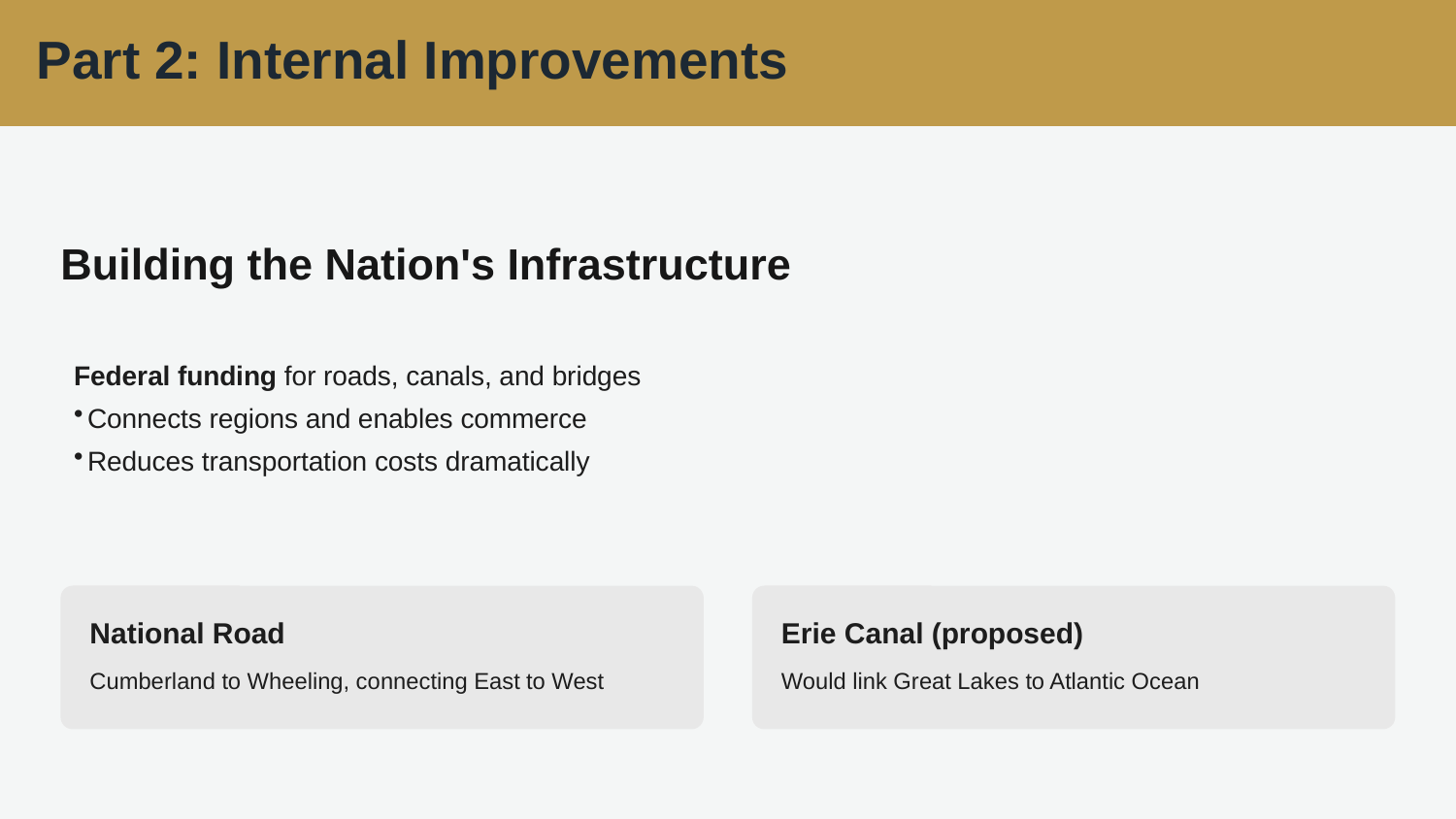

Part 2: Internal Improvements
Building the Nation's Infrastructure
Federal funding for roads, canals, and bridges
Connects regions and enables commerce
Reduces transportation costs dramatically

National Road
Erie Canal (proposed)
Cumberland to Wheeling, connecting East to West
Would link Great Lakes to Atlantic Ocean